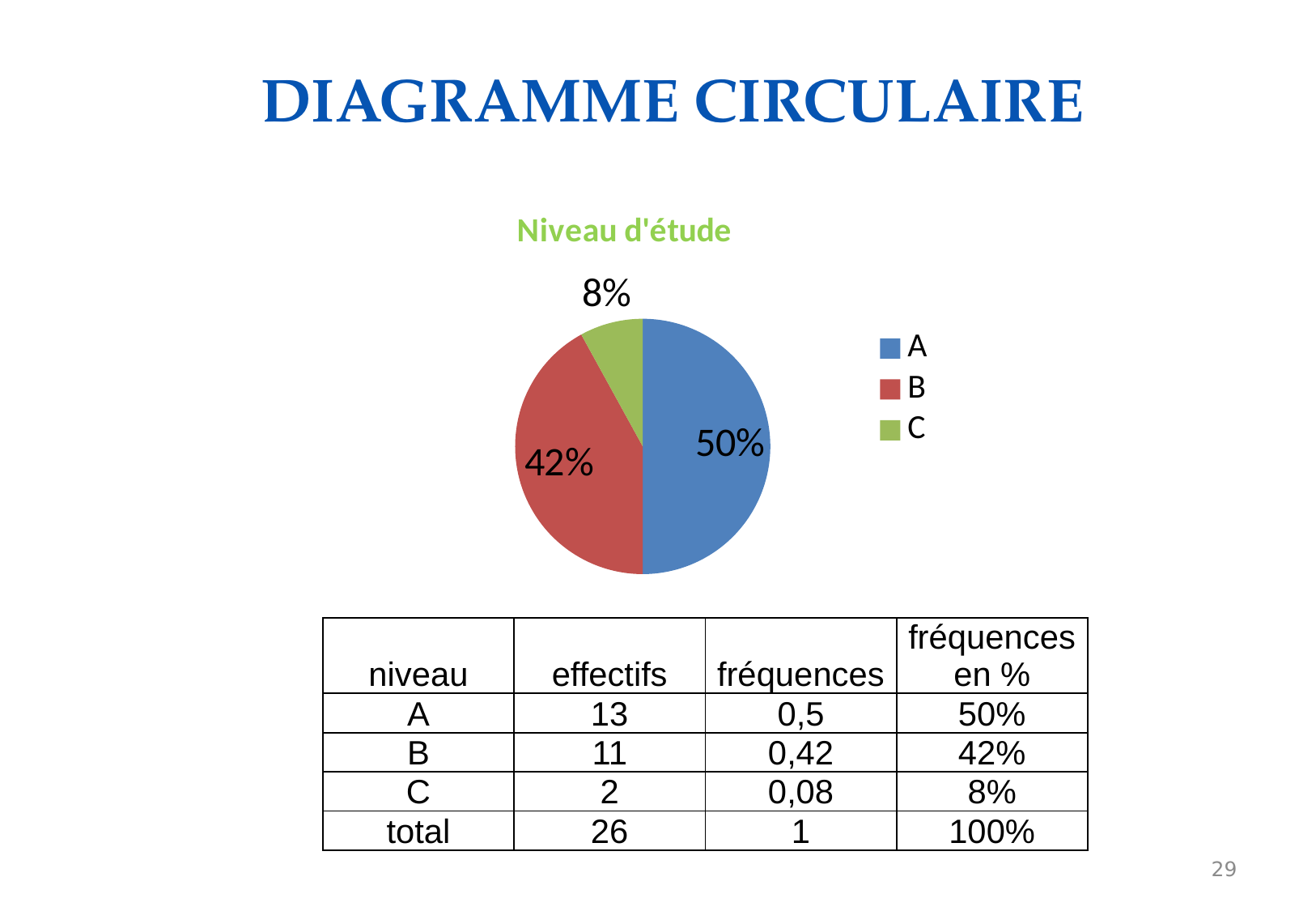

# DIAGRAMME CIRCULAIRE

[unsupported chart]

| niveau | effectifs | fréquences | fréquences en % |
| --- | --- | --- | --- |
| A | 13 | 0,5 | 50% |
| B | 11 | 0,42 | 42% |
| C | 2 | 0,08 | 8% |
| total | 26 | 1 | 100% |
29